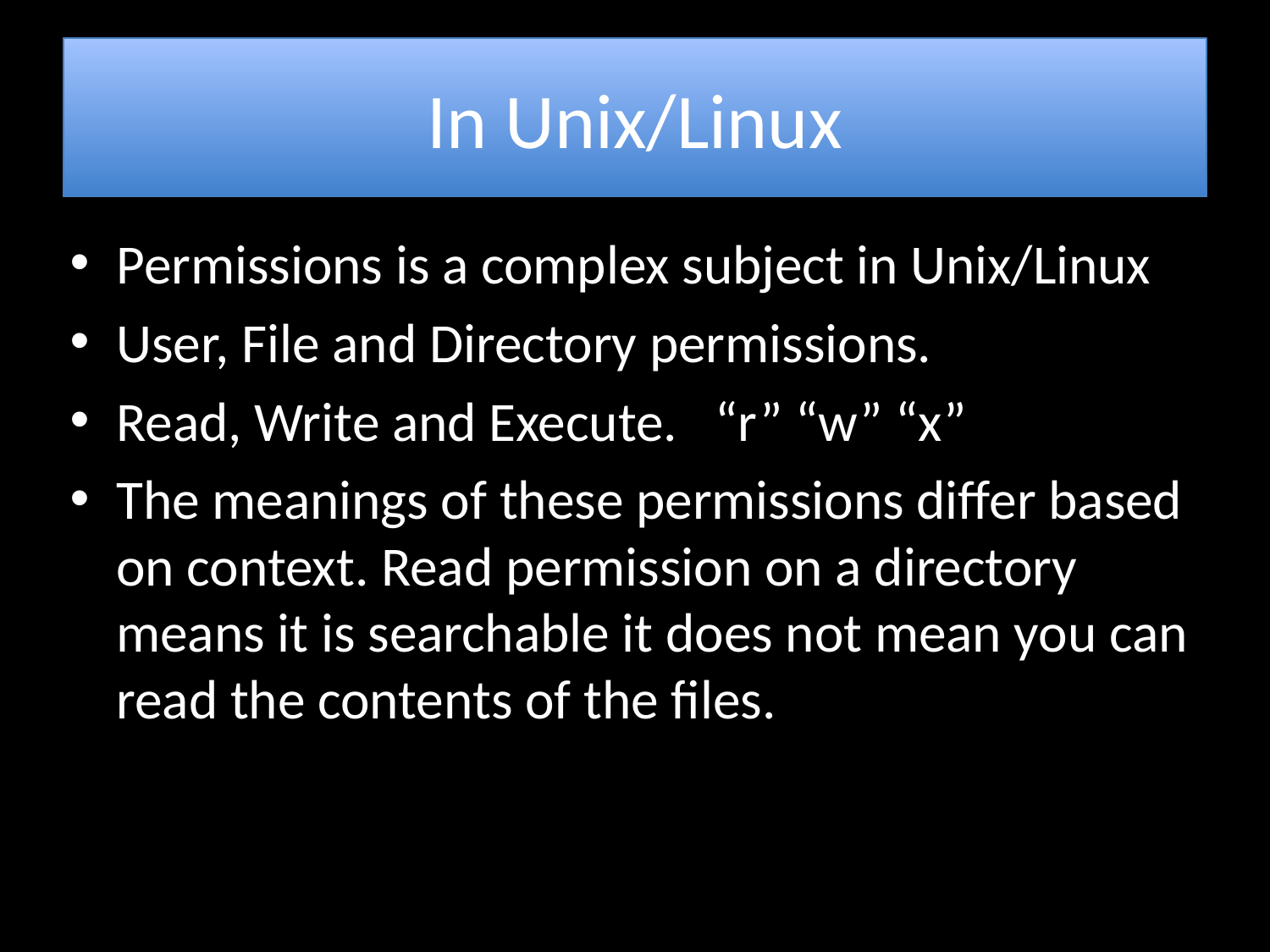

# In Unix/Linux
Permissions is a complex subject in Unix/Linux
User, File and Directory permissions.
Read, Write and Execute.   “r” “w” “x”
The meanings of these permissions differ based on context. Read permission on a directory means it is searchable it does not mean you can read the contents of the files.